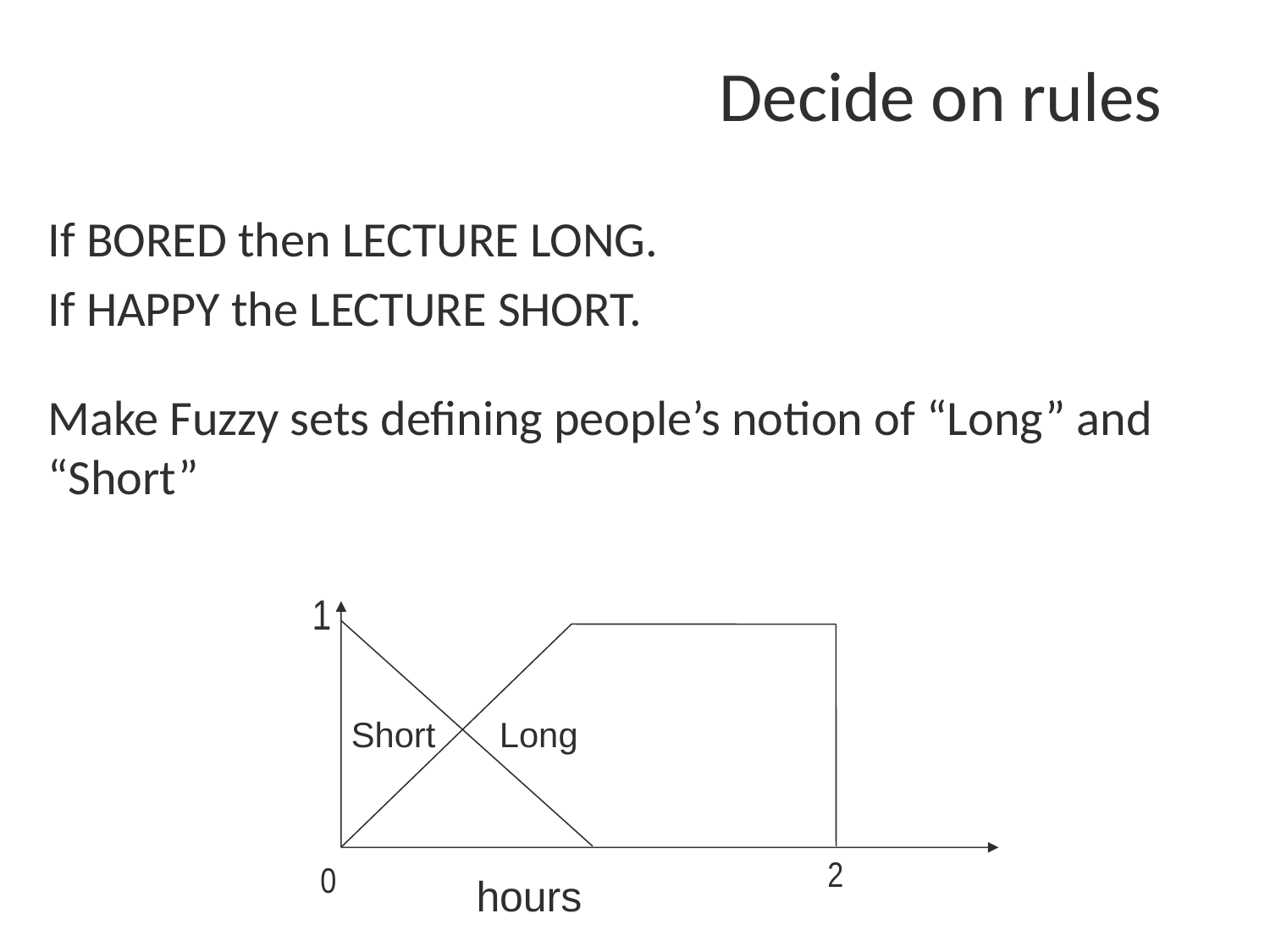

# Decide on rules
If BORED then LECTURE LONG.
If HAPPY the LECTURE SHORT.

Make Fuzzy sets defining people’s notion of “Long” and “Short”

1

Short
Long
2

0
hours